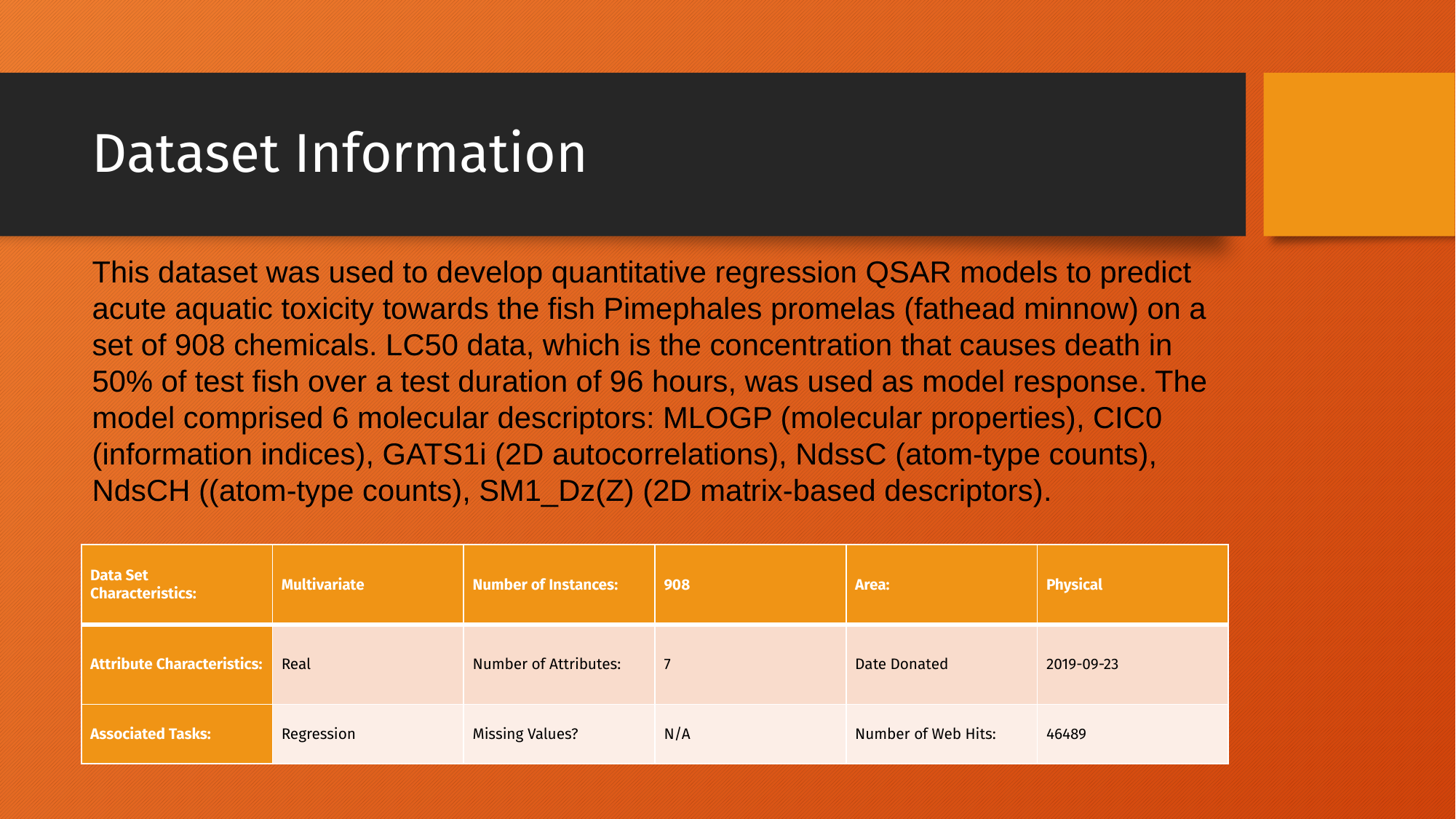

# Dataset Information
This dataset was used to develop quantitative regression QSAR models to predict acute aquatic toxicity towards the fish Pimephales promelas (fathead minnow) on a set of 908 chemicals. LC50 data, which is the concentration that causes death in 50% of test fish over a test duration of 96 hours, was used as model response. The model comprised 6 molecular descriptors: MLOGP (molecular properties), CIC0 (information indices), GATS1i (2D autocorrelations), NdssC (atom-type counts), NdsCH ((atom-type counts), SM1_Dz(Z) (2D matrix-based descriptors).
| Data Set Characteristics: | Multivariate | Number of Instances: | 908 | Area: | Physical |
| --- | --- | --- | --- | --- | --- |
| Attribute Characteristics: | Real | Number of Attributes: | 7 | Date Donated | 2019-09-23 |
| Associated Tasks: | Regression | Missing Values? | N/A | Number of Web Hits: | 46489 |